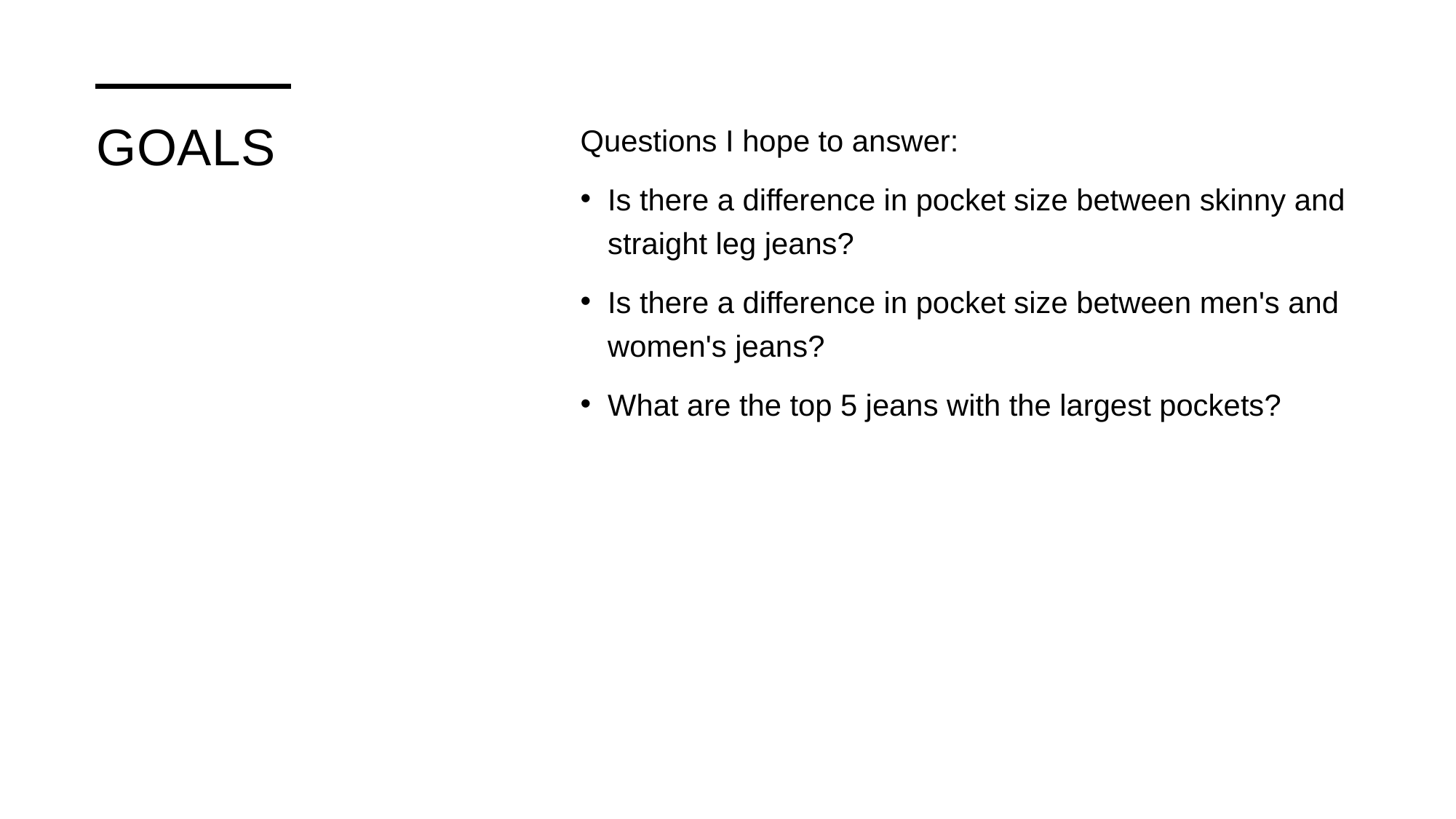

# goals
Questions I hope to answer:
Is there a difference in pocket size between skinny and straight leg jeans?
Is there a difference in pocket size between men's and women's jeans?
What are the top 5 jeans with the largest pockets?